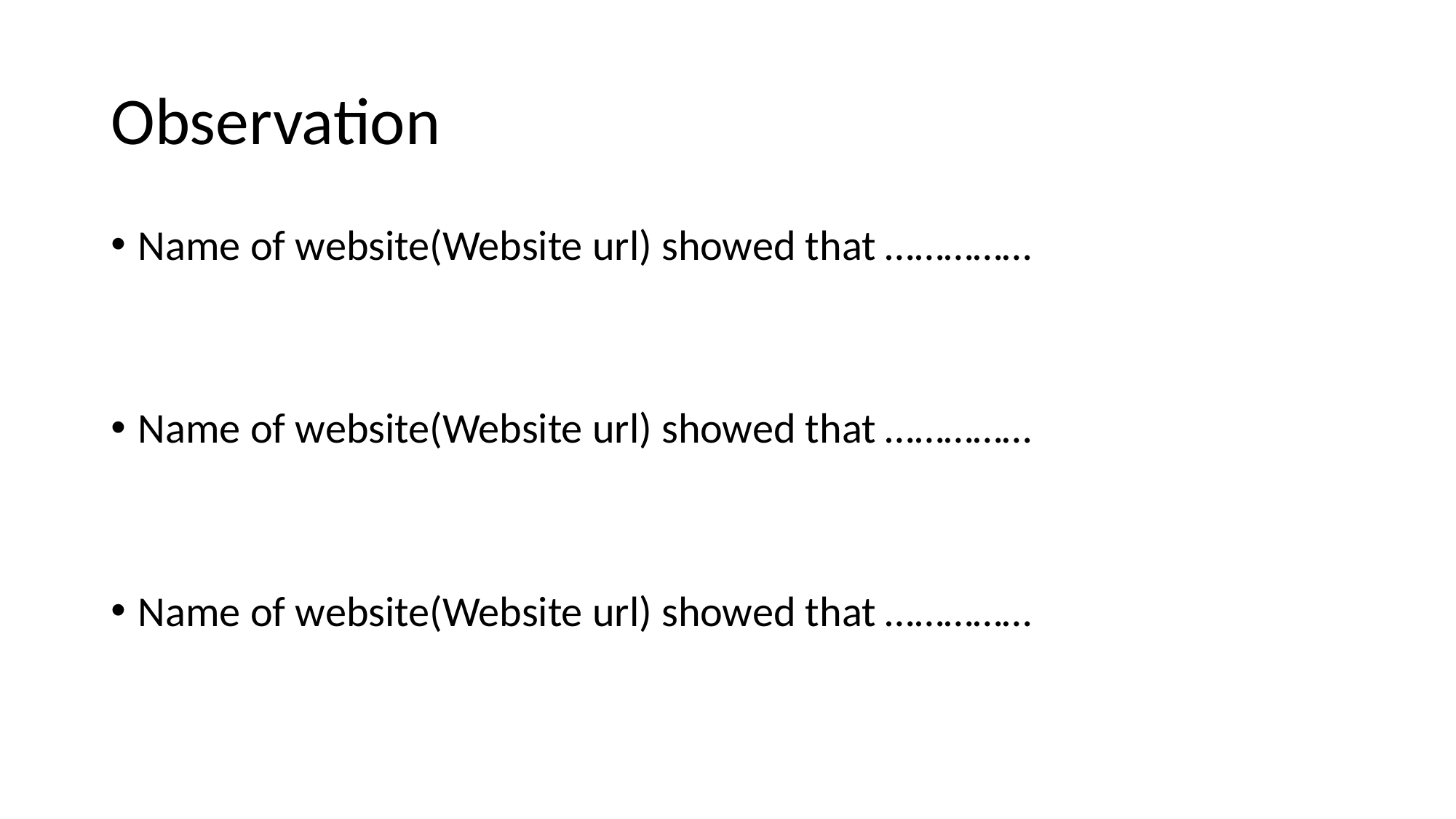

# Observation
Name of website(Website url) showed that ……………

Name of website(Website url) showed that ……………

Name of website(Website url) showed that ……………